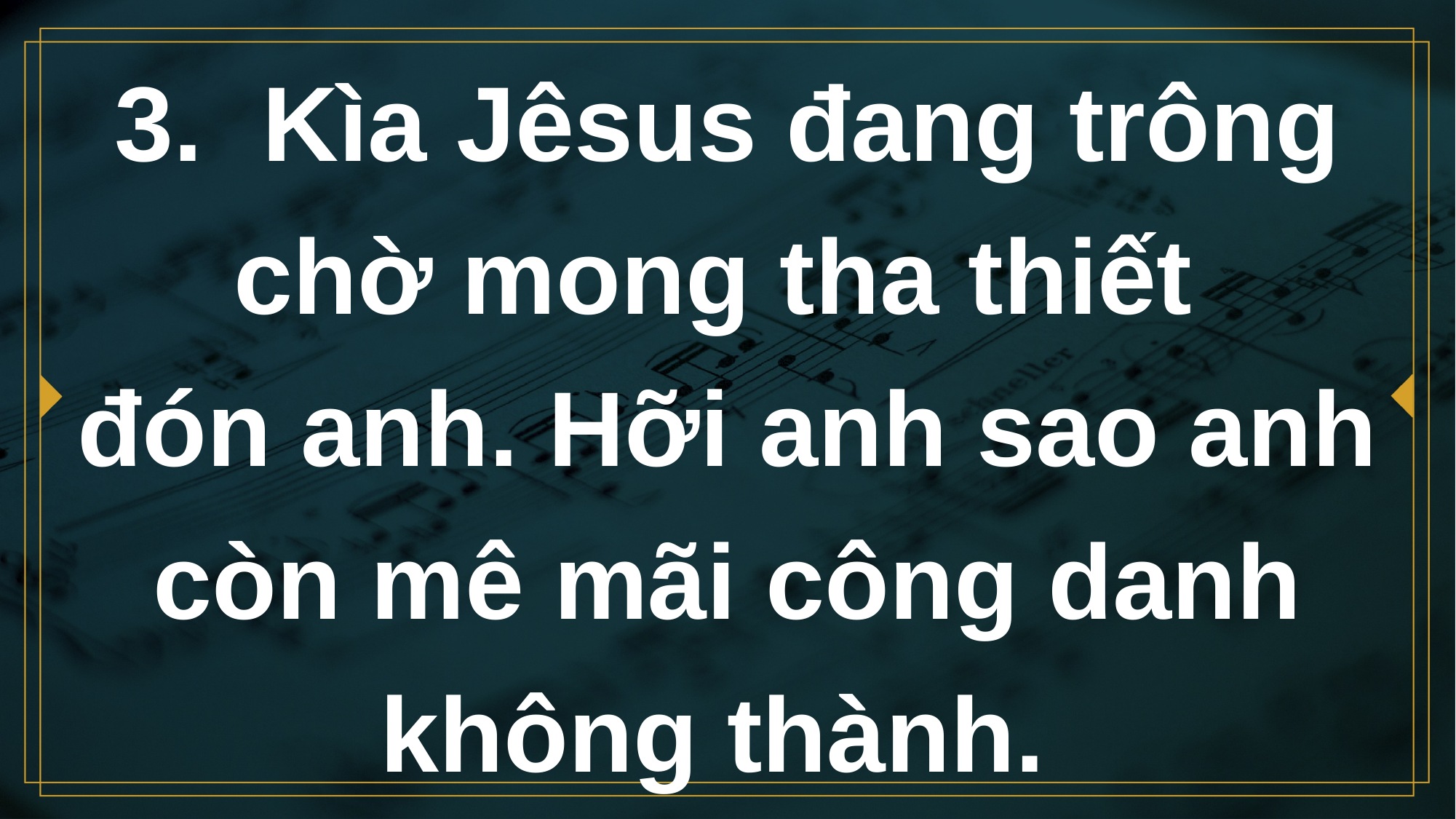

# 3.  Kìa Jêsus đang trông chờ mong tha thiết đón anh. Hỡi anh sao anh còn mê mãi công danh không thành.